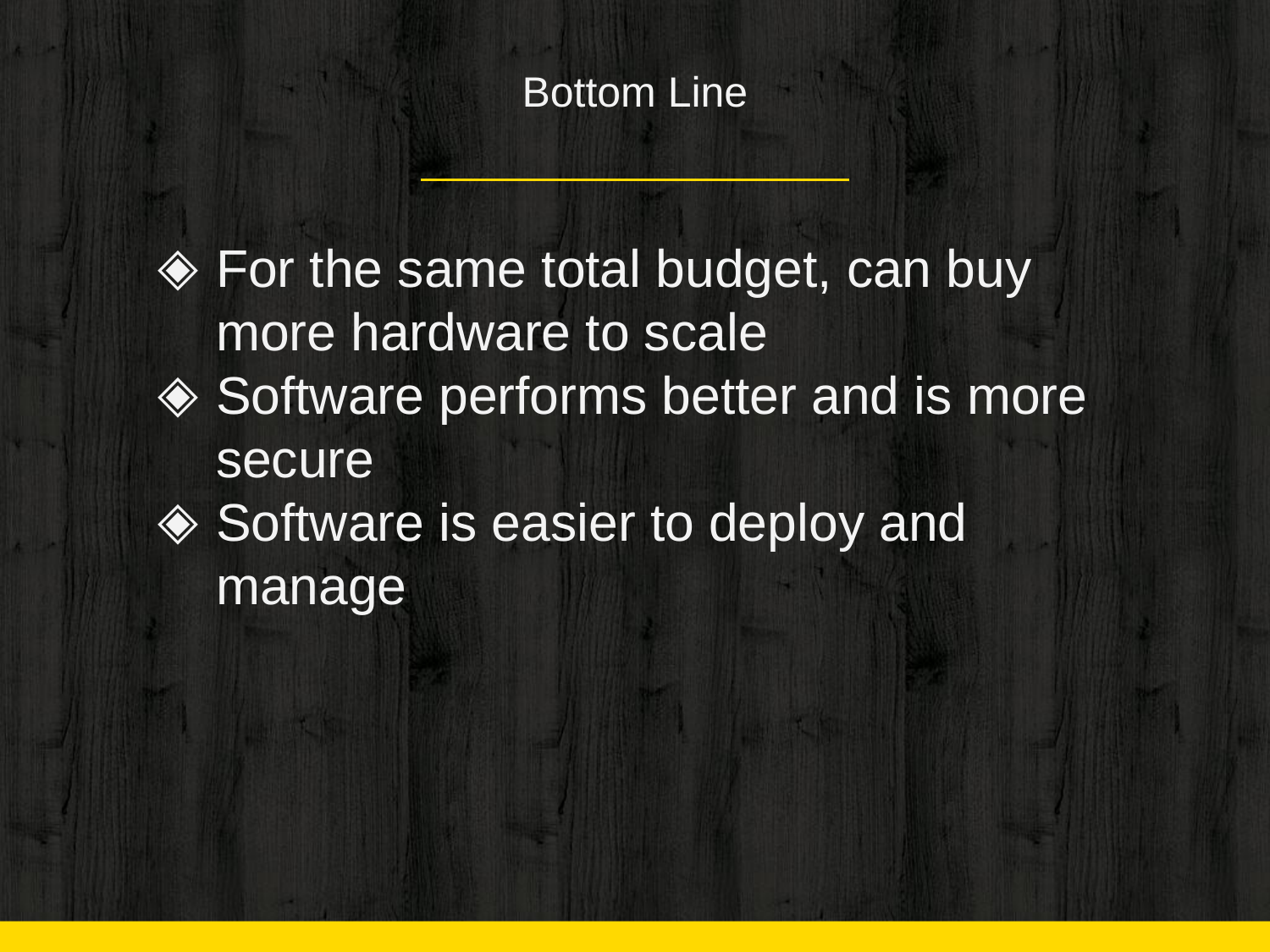

# Bottom Line
For the same total budget, can buy more hardware to scale
Software performs better and is more secure
Software is easier to deploy and manage